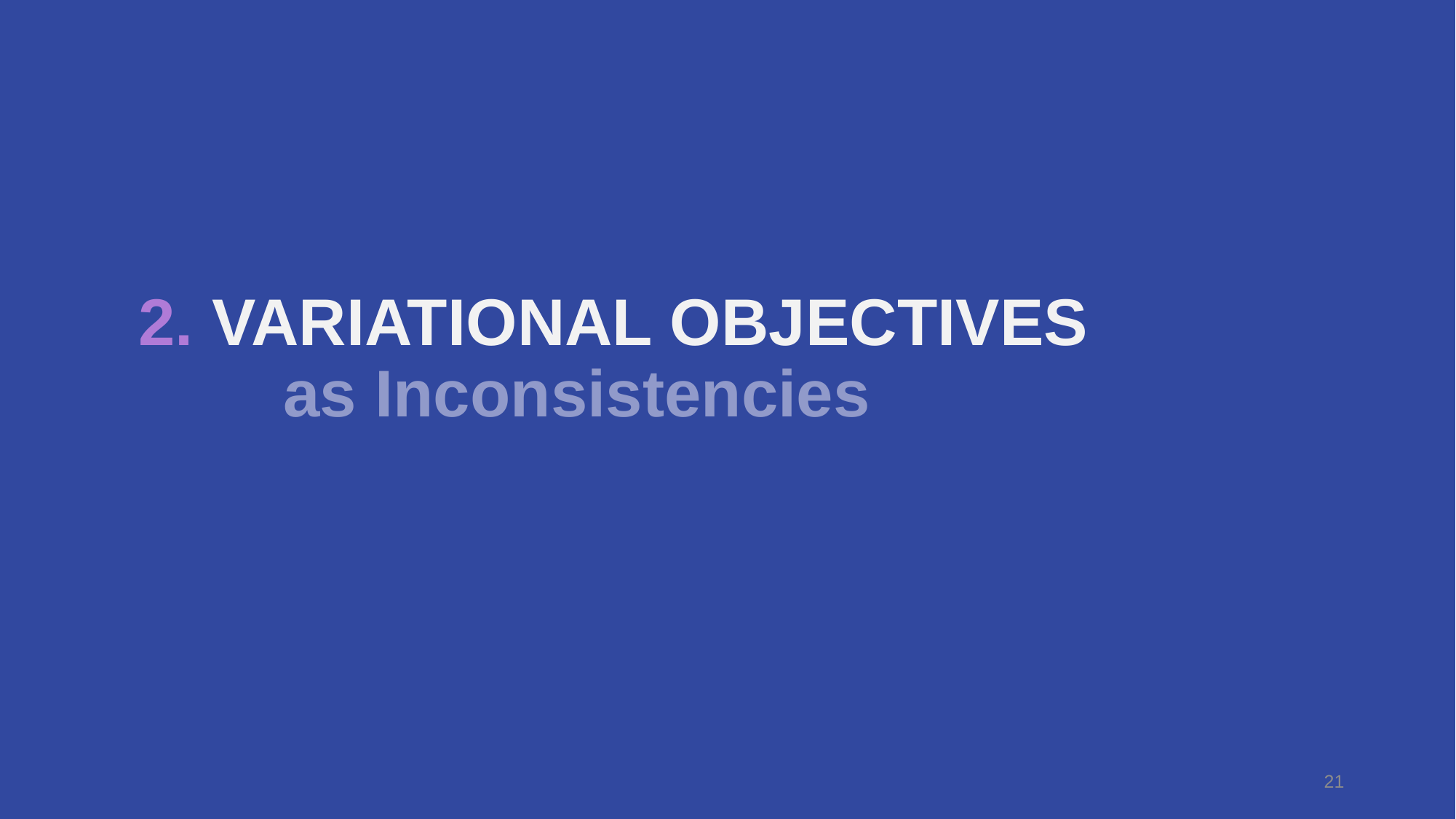

# 2. VARIATIONAL OBJECTIVES as Inconsistencies
21